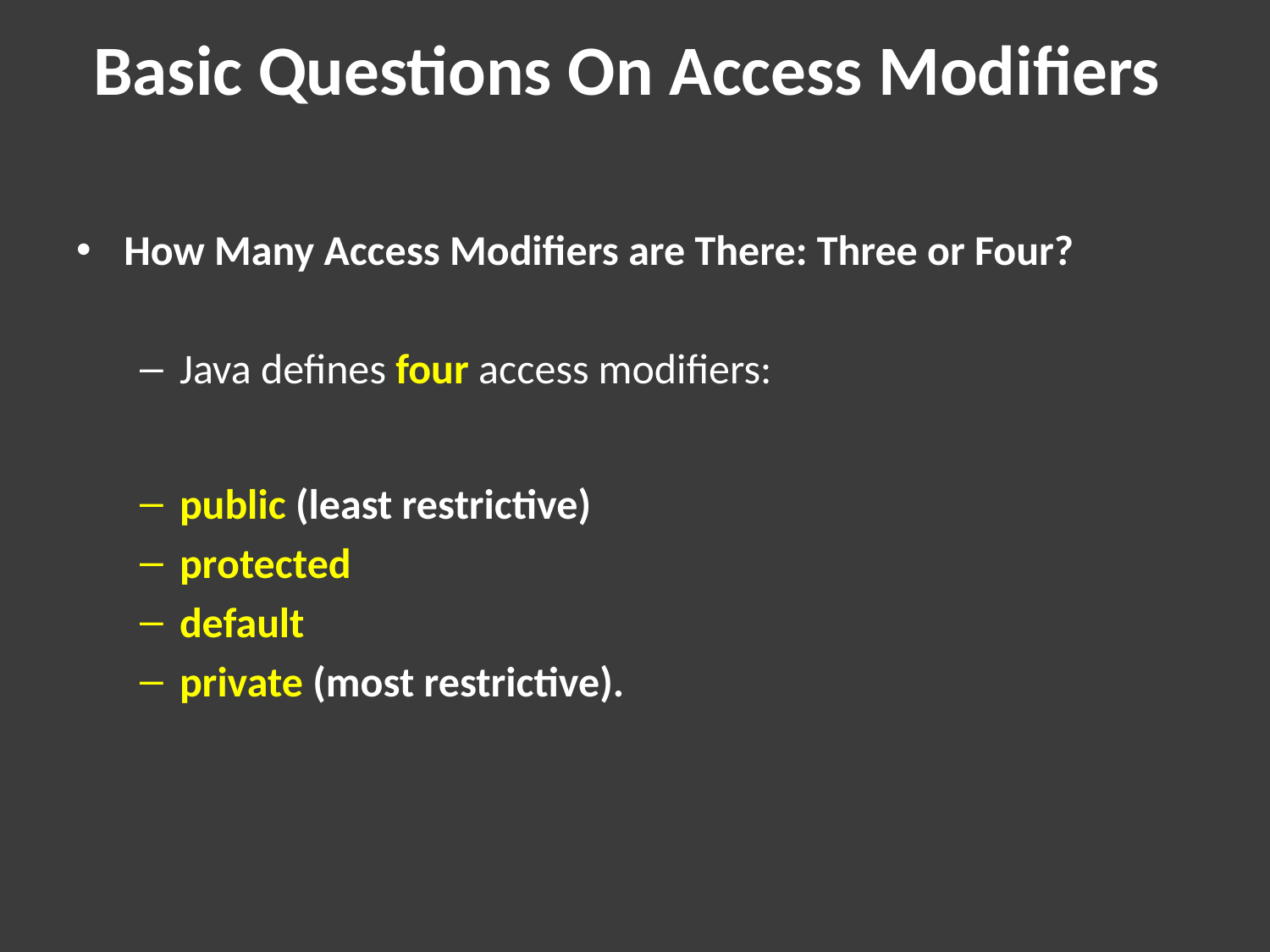

# Basic Questions On Access Modifiers

How Many Access Modifiers are There: Three or Four?

Java defines four access modifiers:

public (least restrictive)
protected
default
private (most restrictive).